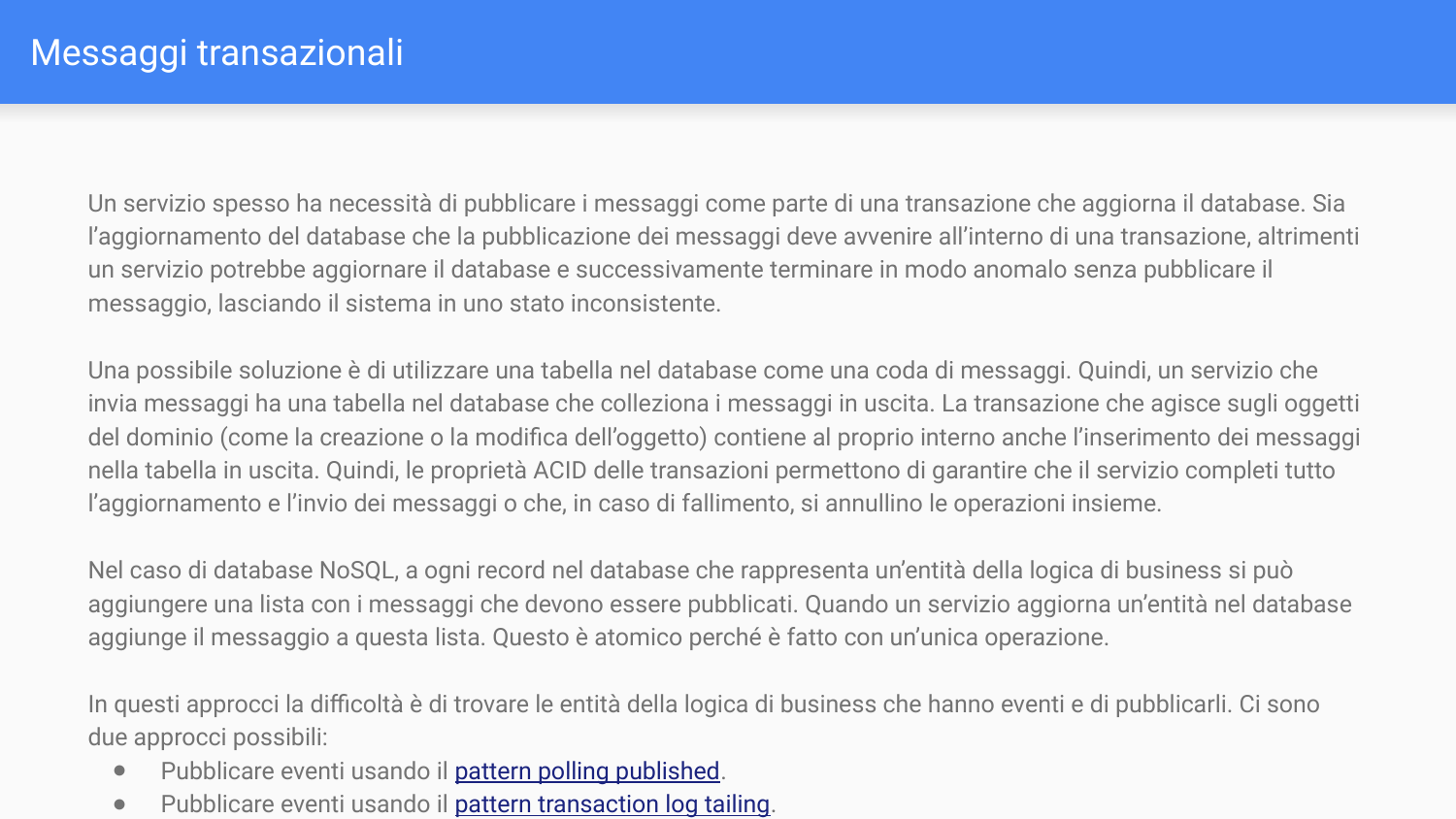

# Messaggi transazionali
Un servizio spesso ha necessità di pubblicare i messaggi come parte di una transazione che aggiorna il database. Sia l’aggiornamento del database che la pubblicazione dei messaggi deve avvenire all’interno di una transazione, altrimenti un servizio potrebbe aggiornare il database e successivamente terminare in modo anomalo senza pubblicare il messaggio, lasciando il sistema in uno stato inconsistente.

Una possibile soluzione è di utilizzare una tabella nel database come una coda di messaggi. Quindi, un servizio che invia messaggi ha una tabella nel database che colleziona i messaggi in uscita. La transazione che agisce sugli oggetti del dominio (come la creazione o la modifica dell’oggetto) contiene al proprio interno anche l’inserimento dei messaggi nella tabella in uscita. Quindi, le proprietà ACID delle transazioni permettono di garantire che il servizio completi tutto l’aggiornamento e l’invio dei messaggi o che, in caso di fallimento, si annullino le operazioni insieme.

Nel caso di database NoSQL, a ogni record nel database che rappresenta un’entità della logica di business si può aggiungere una lista con i messaggi che devono essere pubblicati. Quando un servizio aggiorna un’entità nel database aggiunge il messaggio a questa lista. Questo è atomico perché è fatto con un’unica operazione.

In questi approcci la difficoltà è di trovare le entità della logica di business che hanno eventi e di pubblicarli. Ci sono due approcci possibili:
Pubblicare eventi usando il pattern polling published.
Pubblicare eventi usando il pattern transaction log tailing.